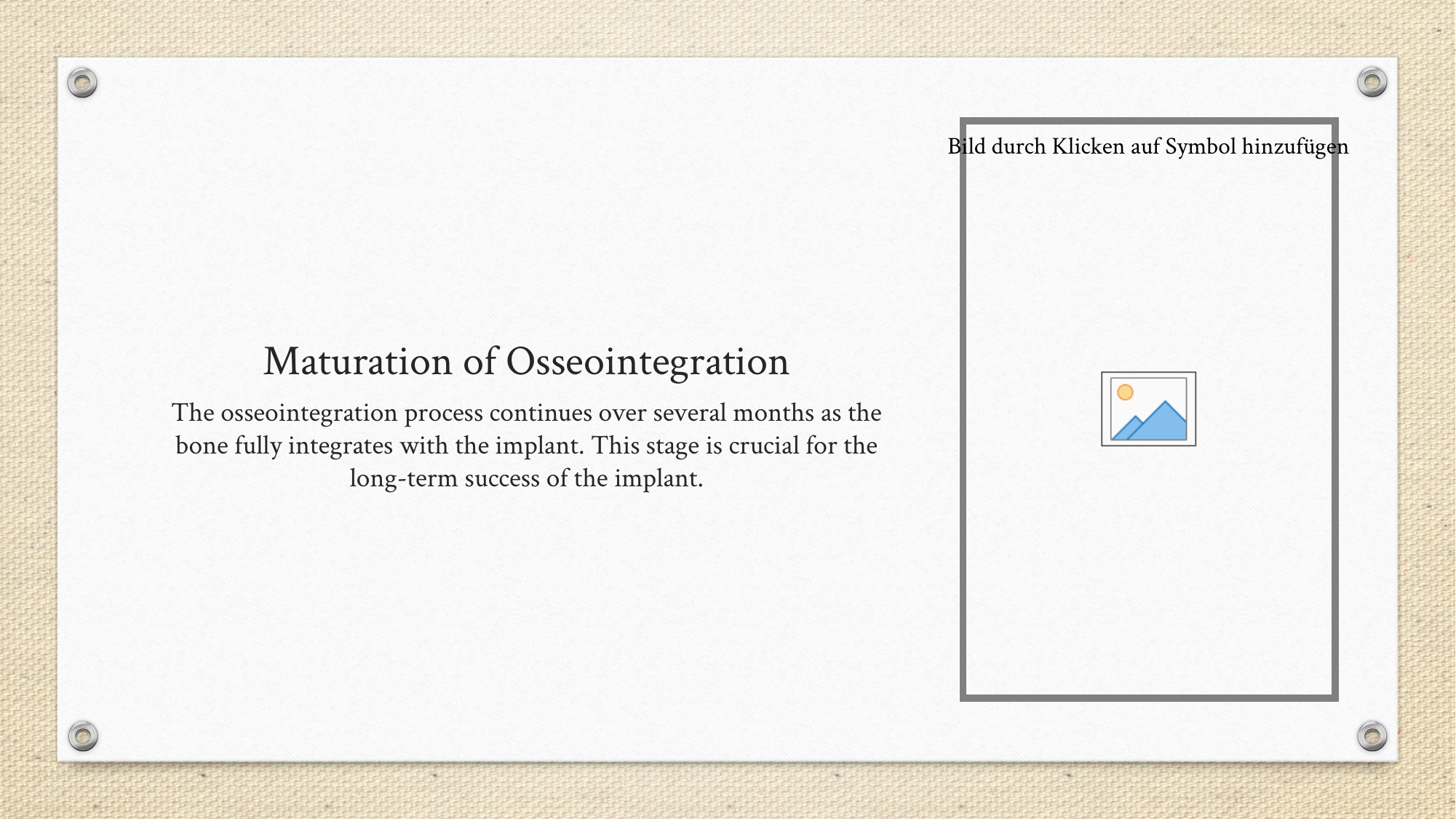

# Maturation of Osseointegration
The osseointegration process continues over several months as the bone fully integrates with the implant. This stage is crucial for the long-term success of the implant.